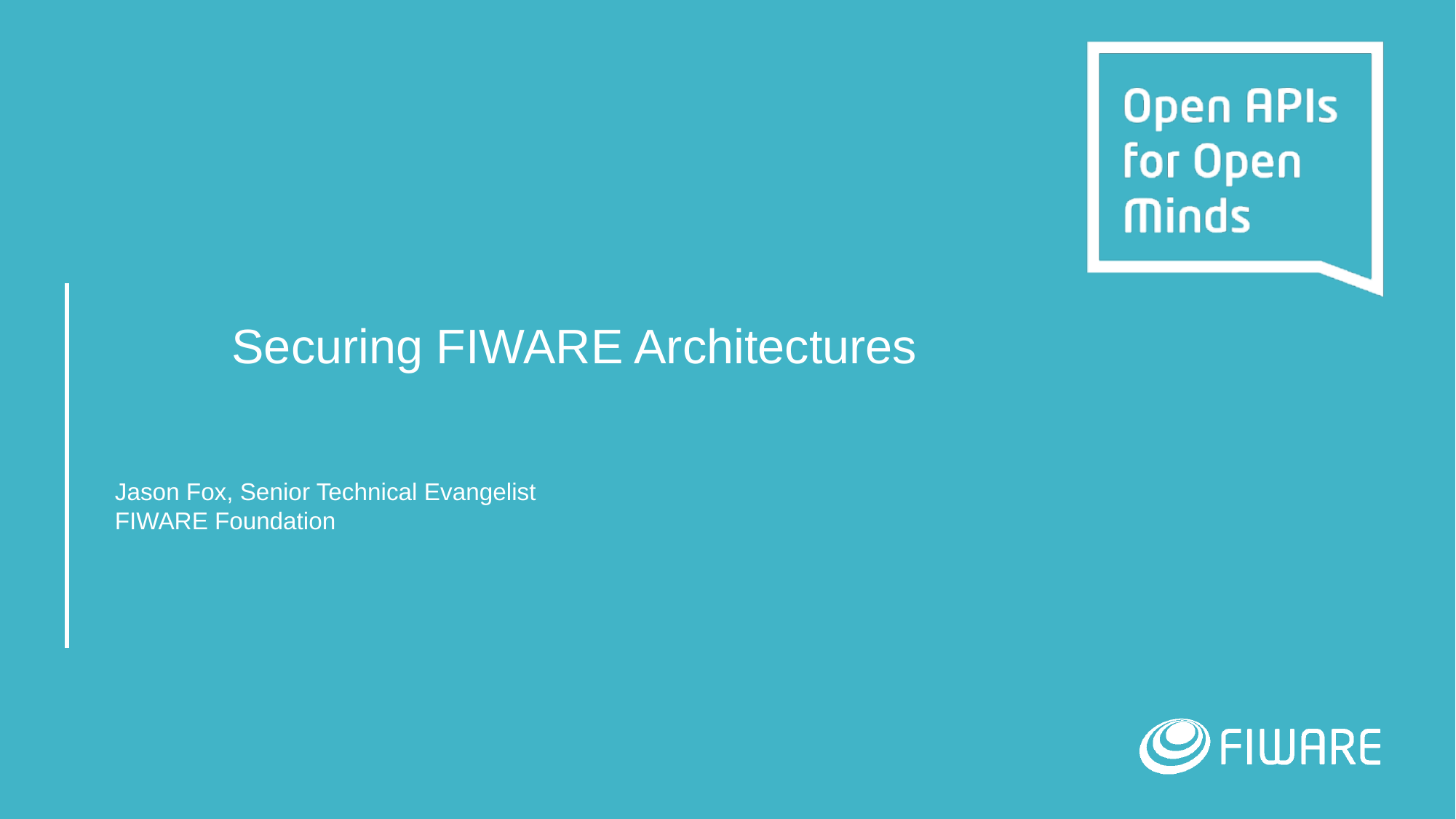

# Securing FIWARE Architectures
Jason Fox, Senior Technical Evangelist
FIWARE Foundation